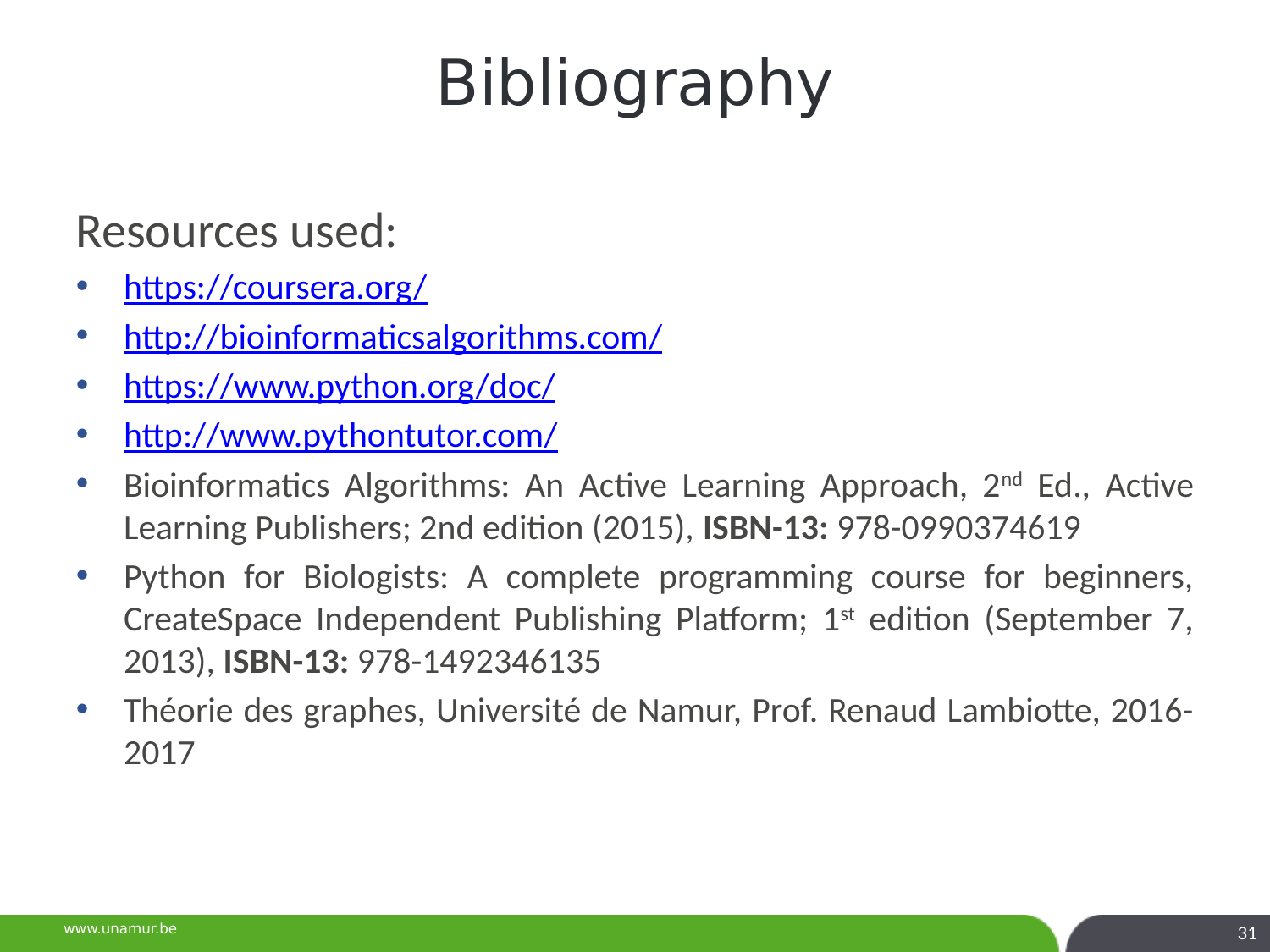

# Bibliography
Resources used:
https://coursera.org/
http://bioinformaticsalgorithms.com/
https://www.python.org/doc/
http://www.pythontutor.com/
Bioinformatics Algorithms: An Active Learning Approach, 2nd Ed., Active Learning Publishers; 2nd edition (2015), ISBN-13: 978-0990374619
Python for Biologists: A complete programming course for beginners, CreateSpace Independent Publishing Platform; 1st edition (September 7, 2013), ISBN-13: 978-1492346135
Théorie des graphes, Université de Namur, Prof. Renaud Lambiotte, 2016-2017

31